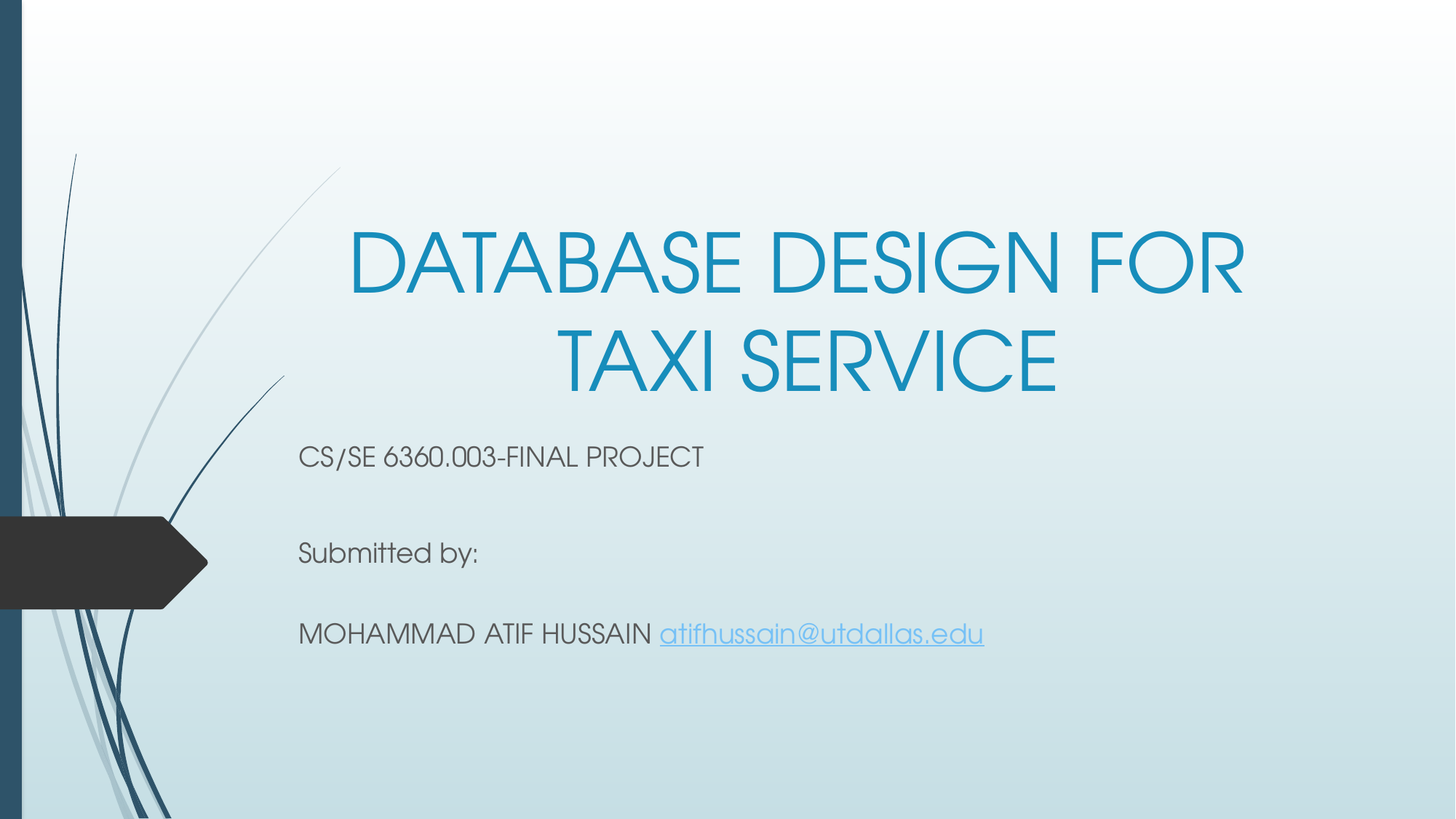

# DATABASE DESIGN FOR TAXI SERVICE
CS/SE 6360.003-FINAL PROJECT

Submitted by:
MOHAMMAD ATIF HUSSAIN atifhussain@utdallas.edu